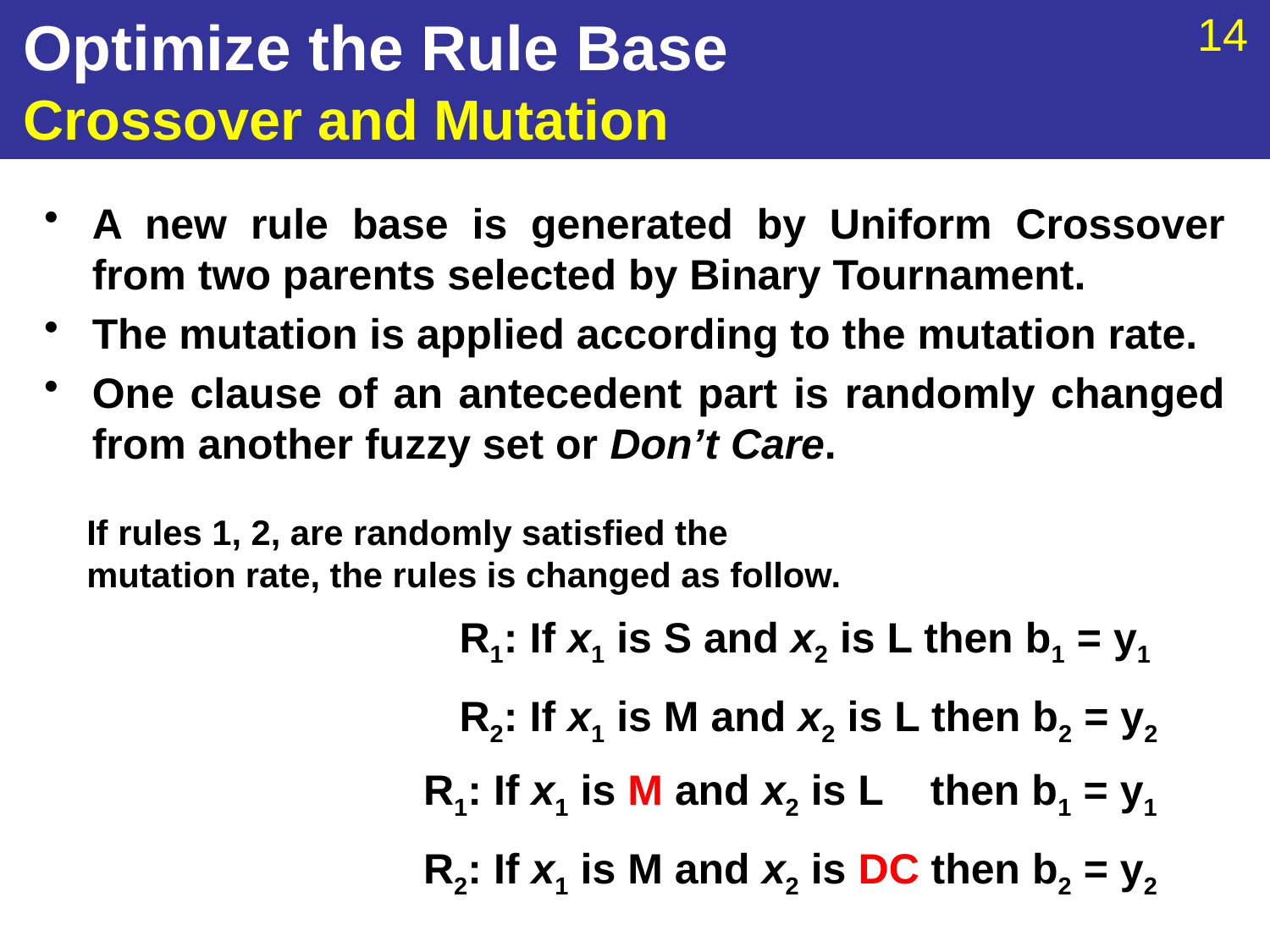

# Optimize the Rule Base Crossover and Mutation
A new rule base is generated by Uniform Crossover from two parents selected by Binary Tournament.
The mutation is applied according to the mutation rate.
One clause of an antecedent part is randomly changed from another fuzzy set or Don’t Care.
If rules 1, 2, are randomly satisfied the mutation rate, the rules is changed as follow.
R1: If x1 is S and x2 is L then b1 = y1
R2: If x1 is M and x2 is L then b2 = y2
R1: If x1 is M and x2 is L    then b1 = y1
R2: If x1 is M and x2 is DC then b2 = y2